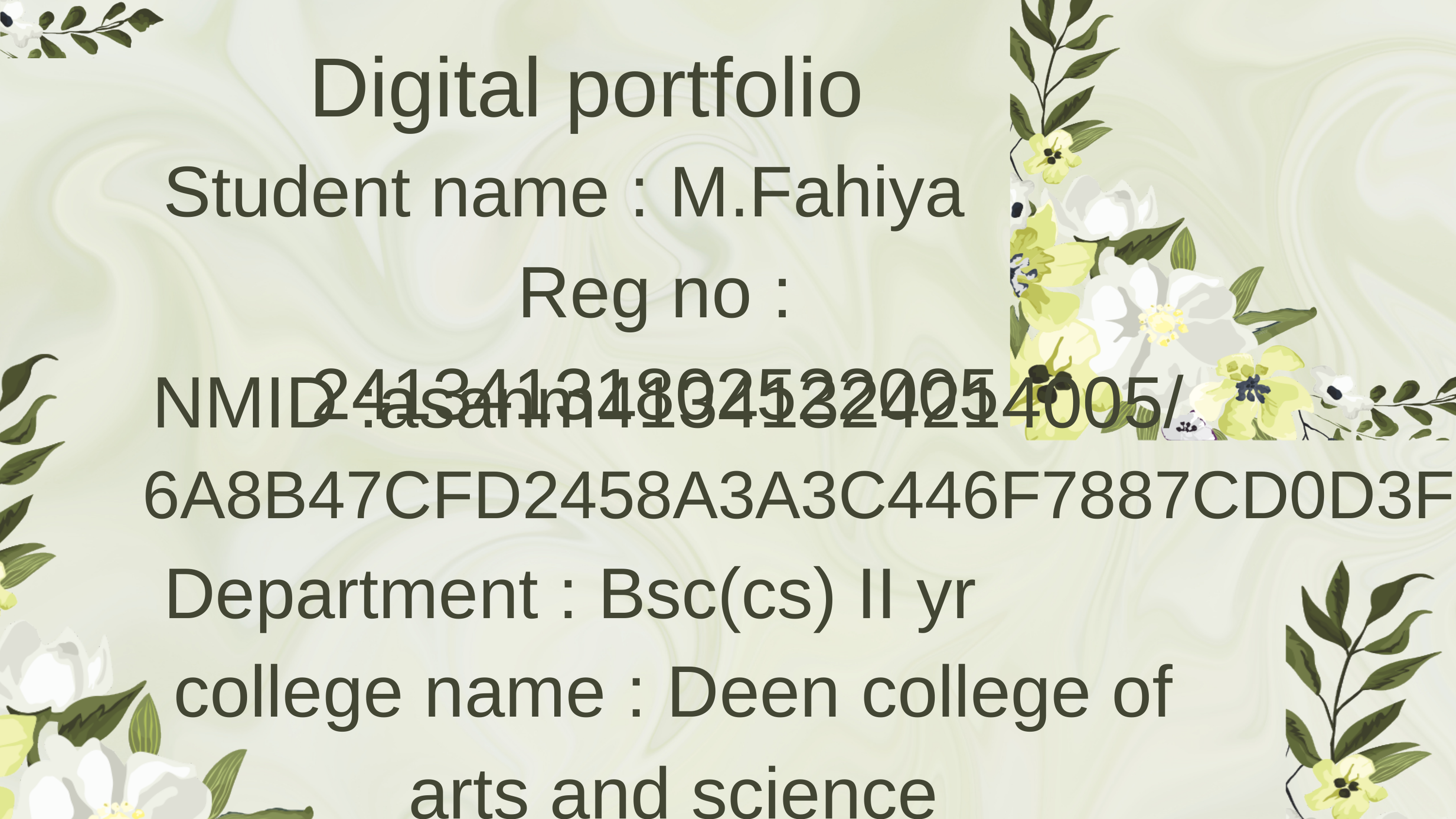

Digital portfolio
Student name : M.Fahiya
Reg no : 24134131802522005

NMID :asanm41341324214005/
6A8B47CFD2458A3A3C446F7887CD0D3F
Department : Bsc(cs) II yr

college name : Deen college of
arts and science